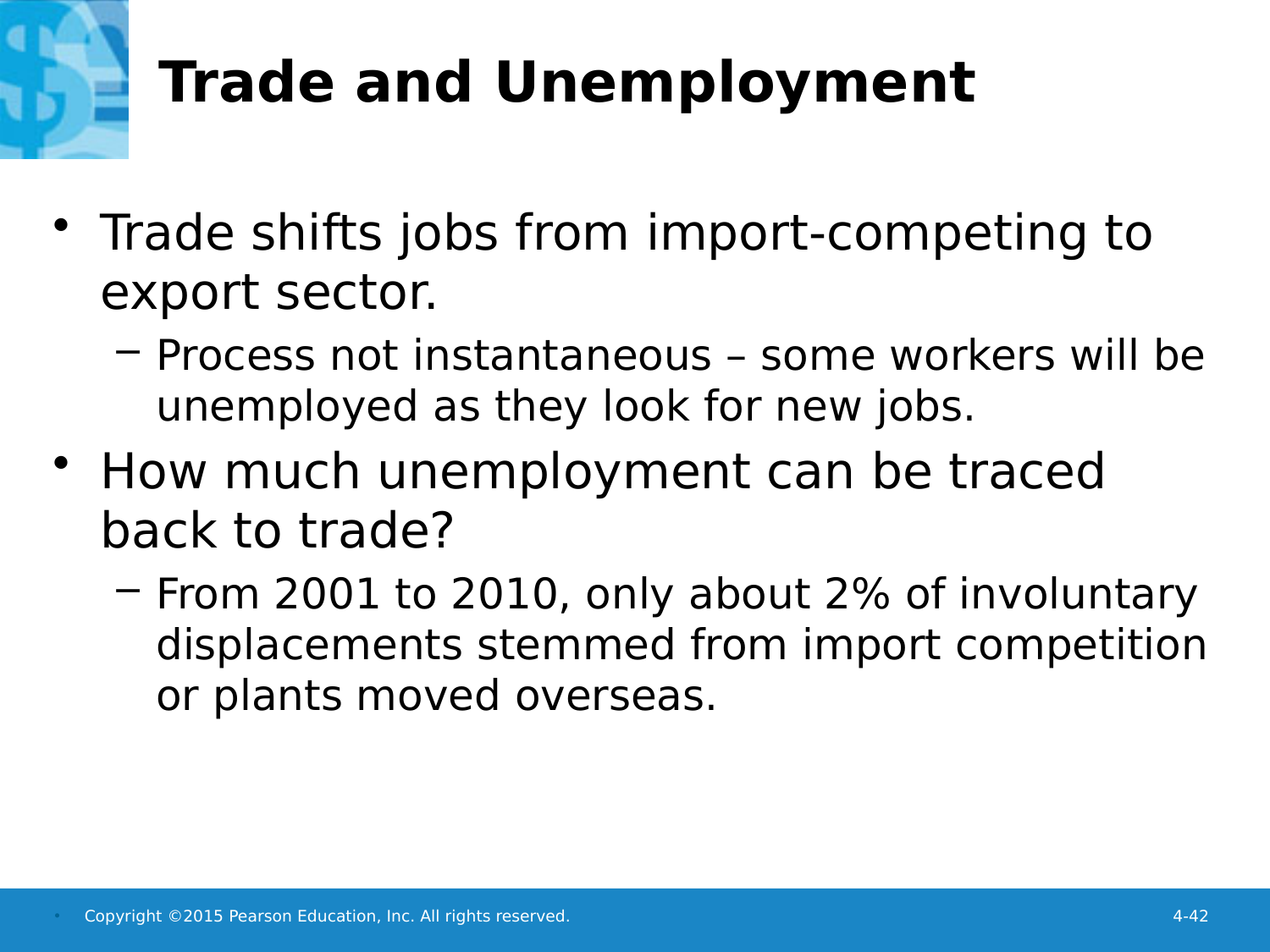

# Trade and Unemployment
Trade shifts jobs from import-competing to export sector.
Process not instantaneous – some workers will be unemployed as they look for new jobs.
How much unemployment can be traced back to trade?
From 2001 to 2010, only about 2% of involuntary displacements stemmed from import competition or plants moved overseas.